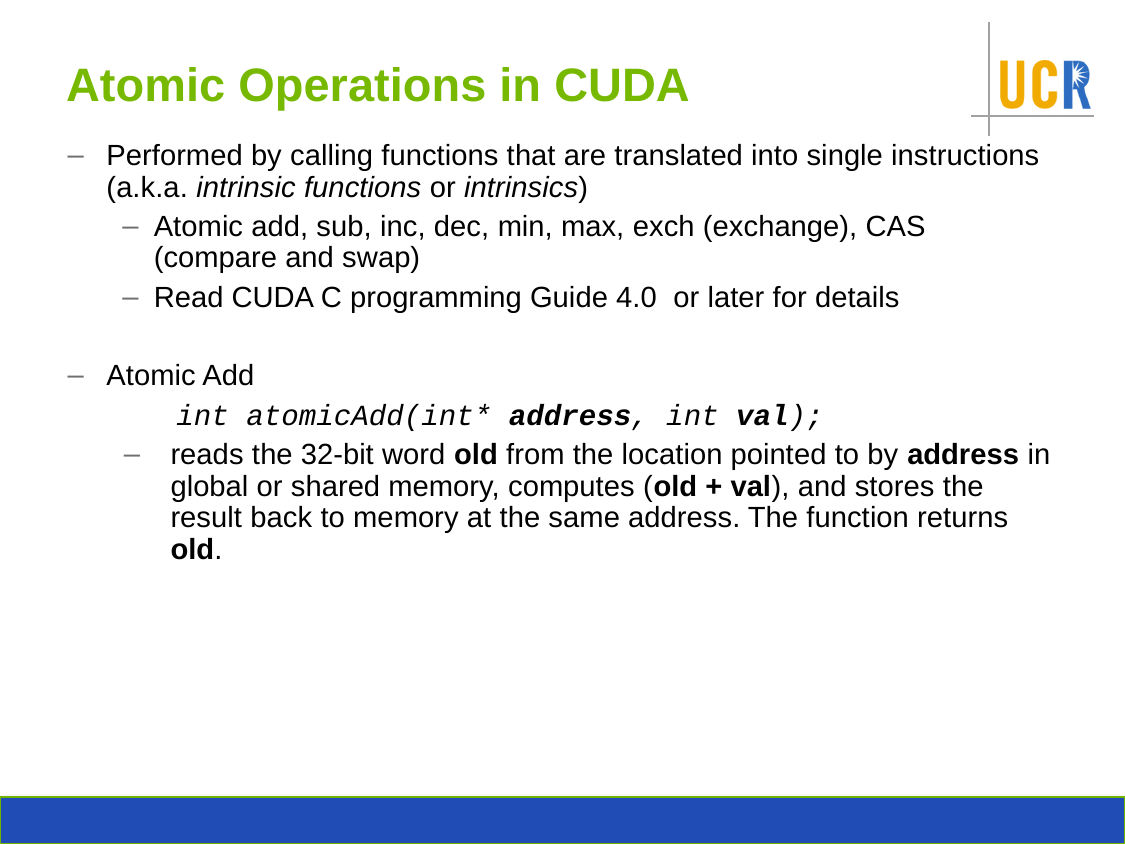

# Atomic Operations in CUDA
Performed by calling functions that are translated into single instructions (a.k.a. intrinsic functions or intrinsics)
Atomic add, sub, inc, dec, min, max, exch (exchange), CAS (compare and swap)
Read CUDA C programming Guide 4.0  or later for details

Atomic Add
   int atomicAdd(int* address, int val);
reads the 32-bit word old from the location pointed to by address in global or shared memory, computes (old + val), and stores the result back to memory at the same address. The function returns old.